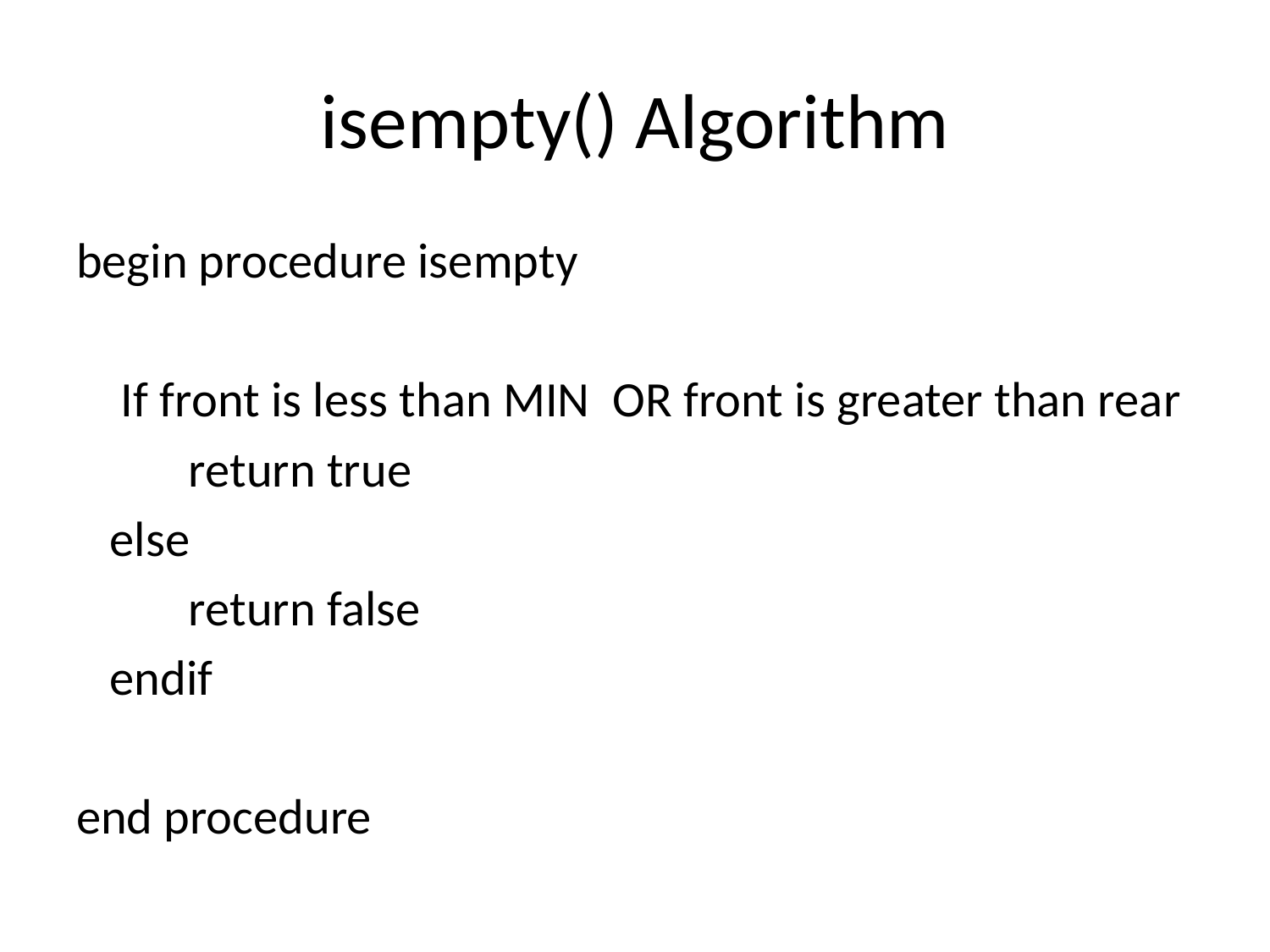

# isempty() Algorithm
begin procedure isempty

    If front is less than MIN  OR front is greater than rear
	      return true
   else
	      return false
   endif

end procedure